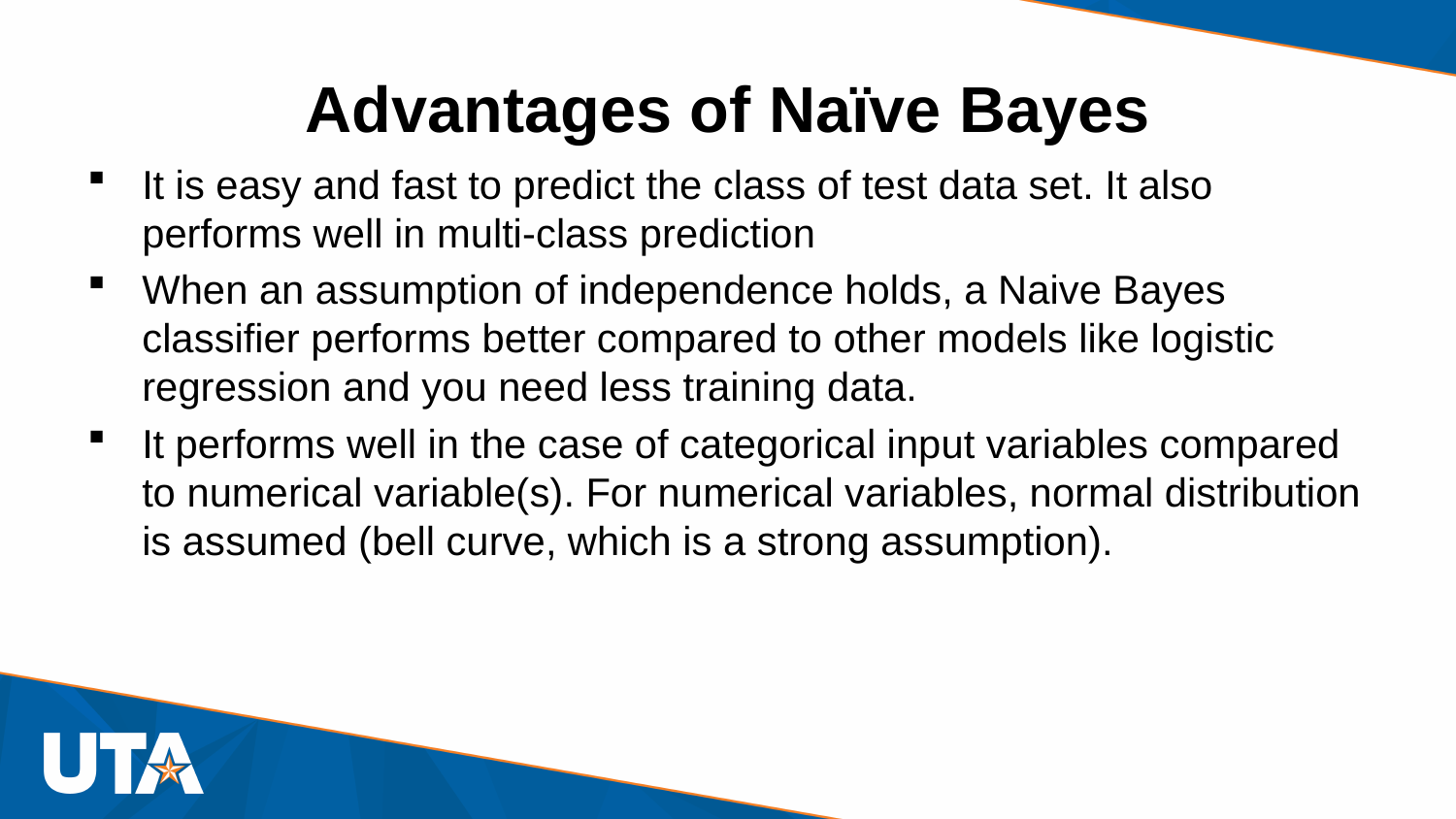

# Advantages of Naïve Bayes
It is easy and fast to predict the class of test data set. It also performs well in multi-class prediction
When an assumption of independence holds, a Naive Bayes classifier performs better compared to other models like logistic regression and you need less training data.
It performs well in the case of categorical input variables compared to numerical variable(s). For numerical variables, normal distribution is assumed (bell curve, which is a strong assumption).